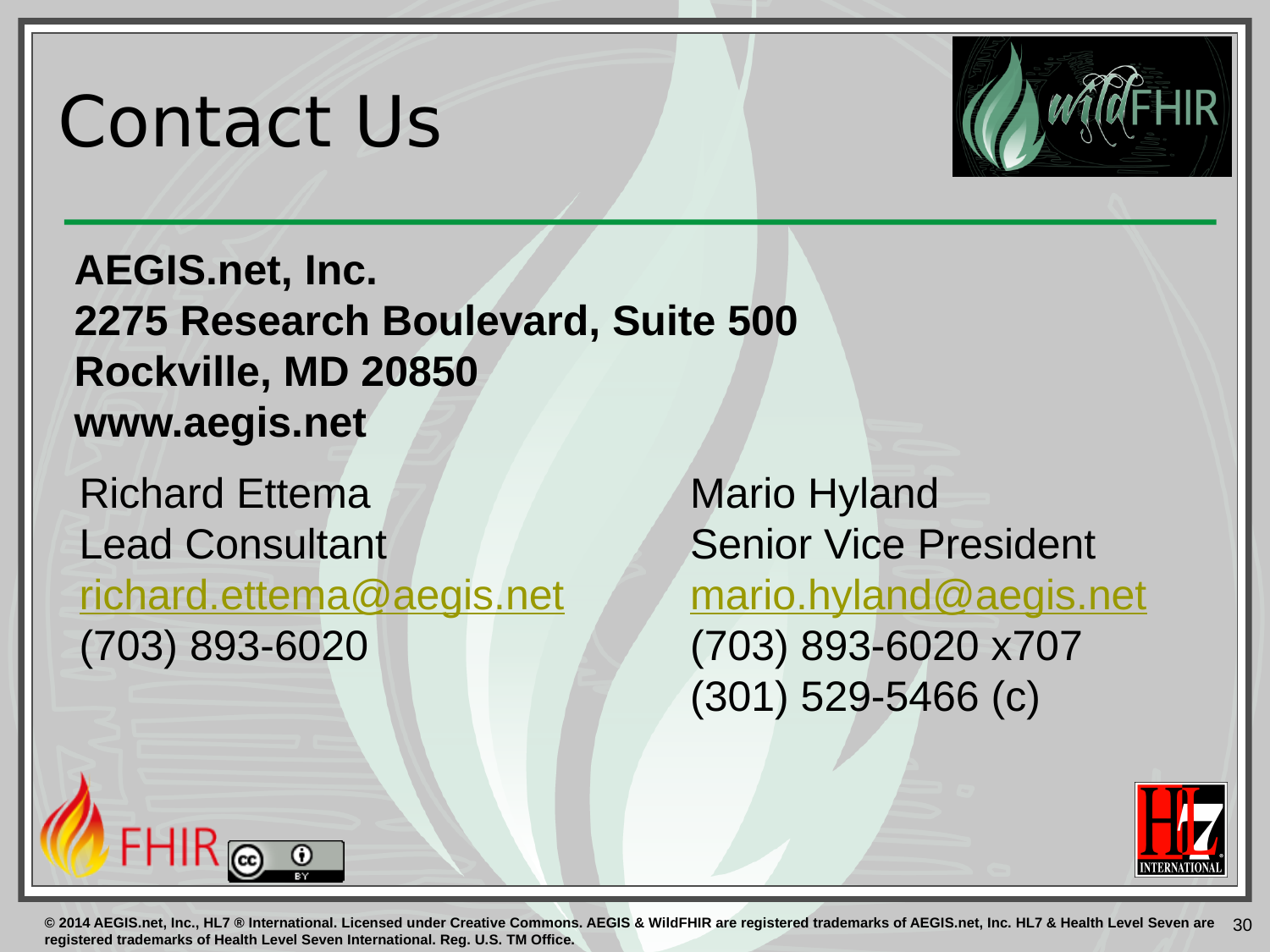

# Contact Us
AEGIS.net, Inc.
2275 Research Boulevard, Suite 500
Rockville, MD 20850
www.aegis.net
Richard Ettema
Lead Consultant
richard.ettema@aegis.net
(703) 893-6020
Mario Hyland
Senior Vice President
mario.hyland@aegis.net
(703) 893-6020 x707
(301) 529-5466 (c)
30